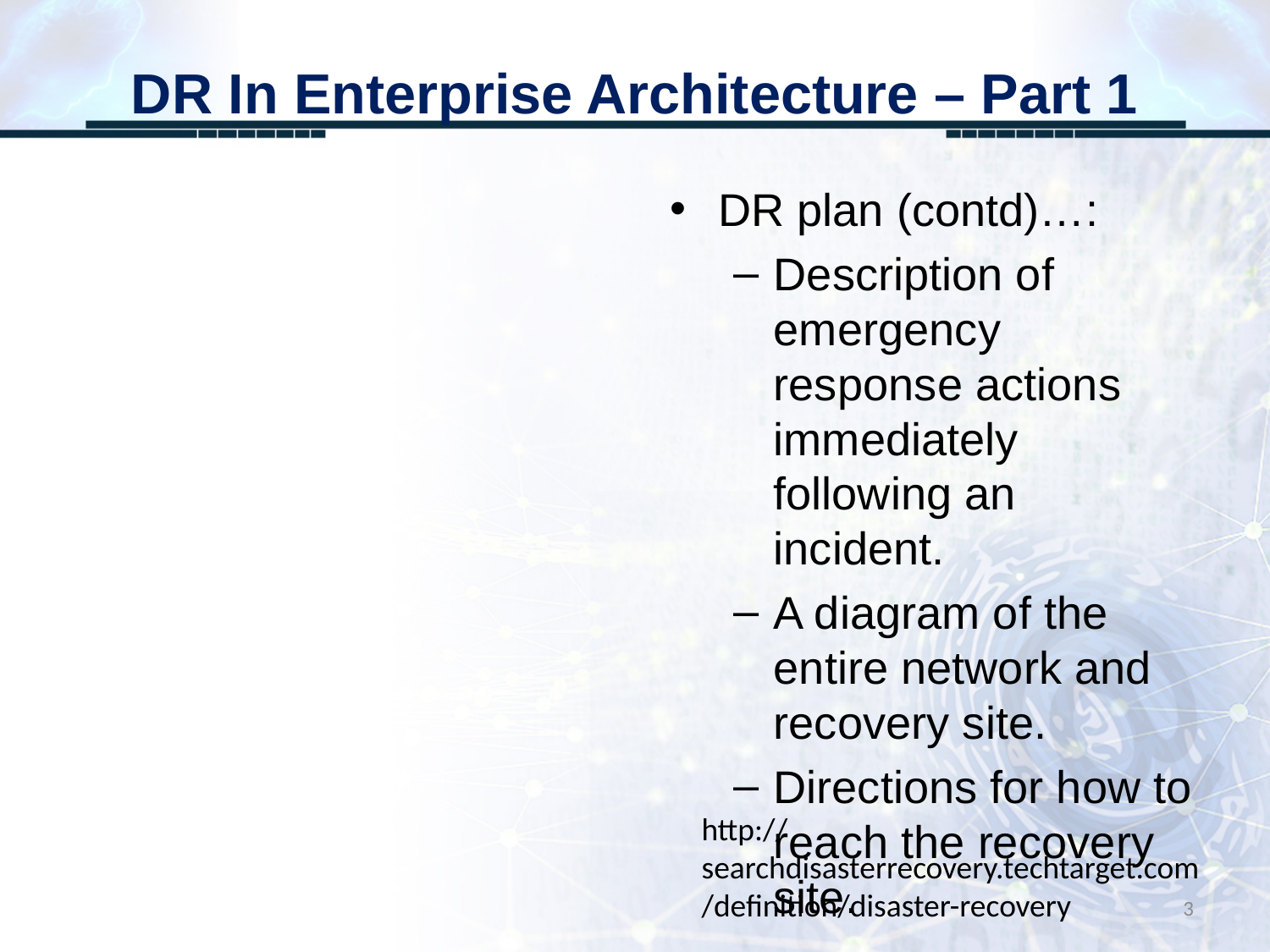

# DR In Enterprise Architecture – Part 1
DR plan (contd)…:
Description of emergency response actions immediately following an incident.
A diagram of the entire network and recovery site.
Directions for how to reach the recovery site.
http://searchdisasterrecovery.techtarget.com/definition/disaster-recovery
3